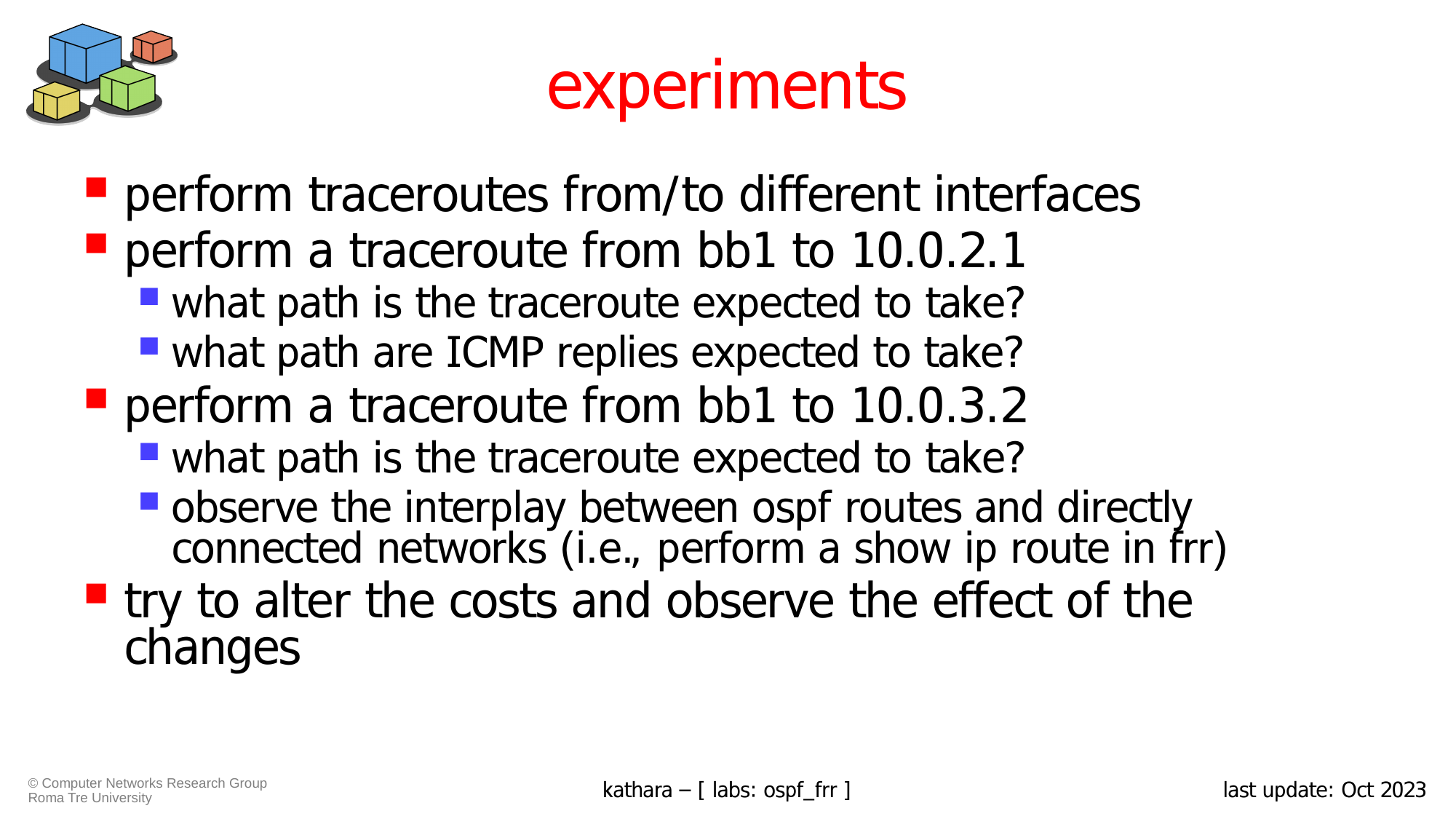

# experiments
perform traceroutes from/to different interfaces
perform a traceroute from bb1 to 10.0.2.1
what path is the traceroute expected to take?
what path are ICMP replies expected to take?
perform a traceroute from bb1 to 10.0.3.2
what path is the traceroute expected to take?
observe the interplay between ospf routes and directly connected networks (i.e., perform a show ip route in frr)
try to alter the costs and observe the effect of the changes
kathara – [ labs: ospf_frr ]
last update: Oct 2023